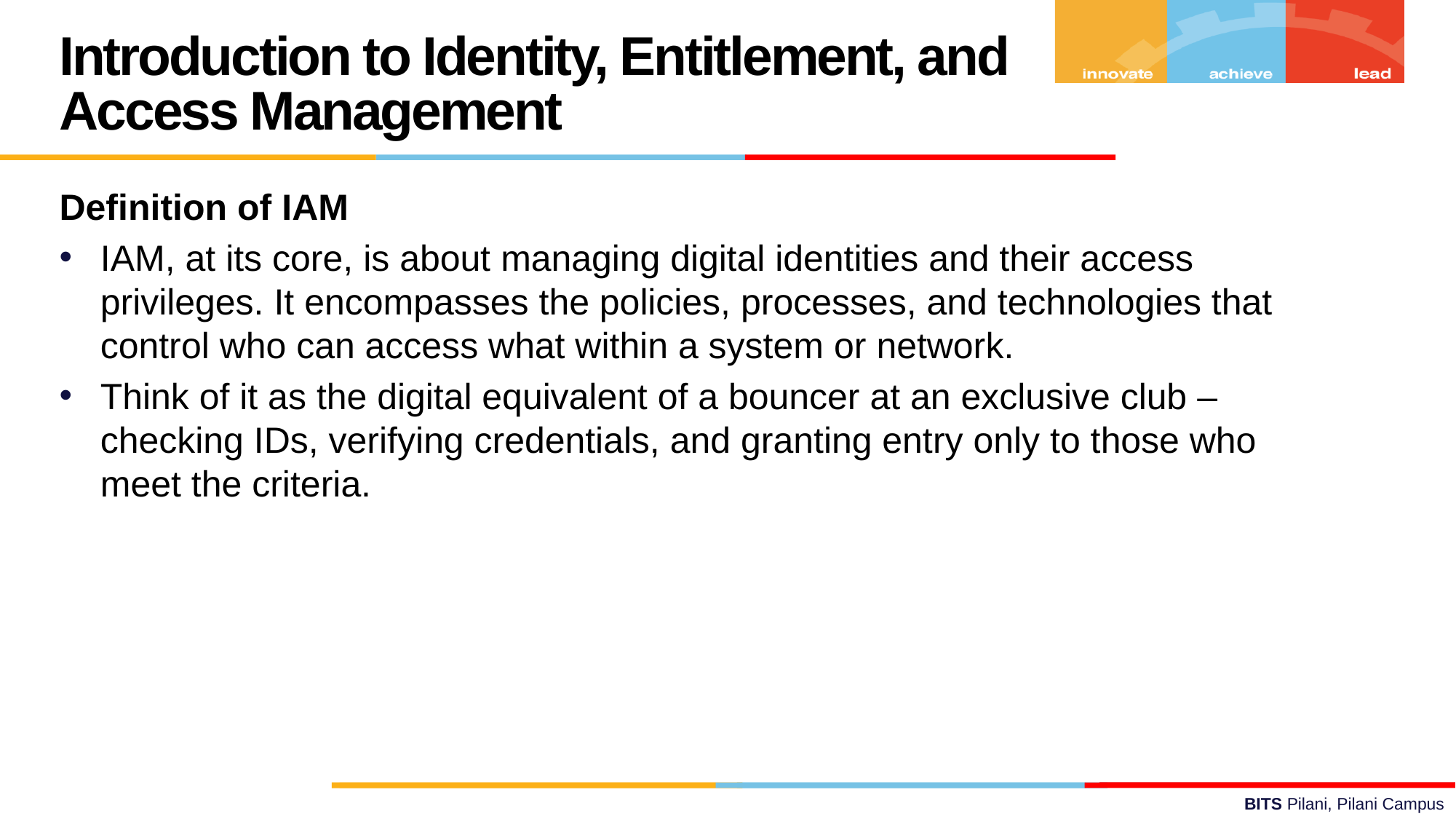

Introduction to Identity, Entitlement, and Access Management
Definition of IAM
IAM, at its core, is about managing digital identities and their access privileges. It encompasses the policies, processes, and technologies that control who can access what within a system or network.
Think of it as the digital equivalent of a bouncer at an exclusive club – checking IDs, verifying credentials, and granting entry only to those who meet the criteria.